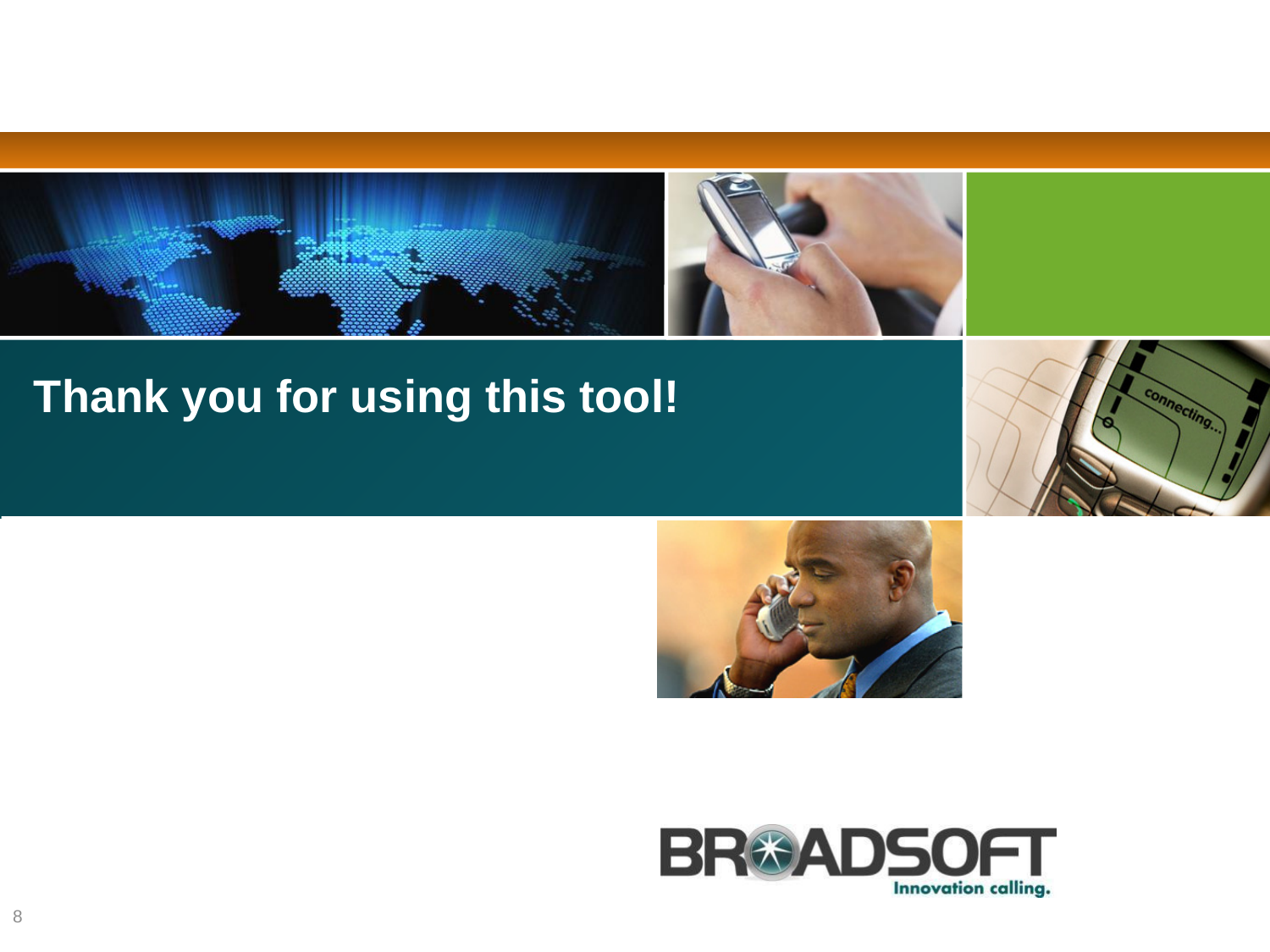

# Thank you for using this tool!

8